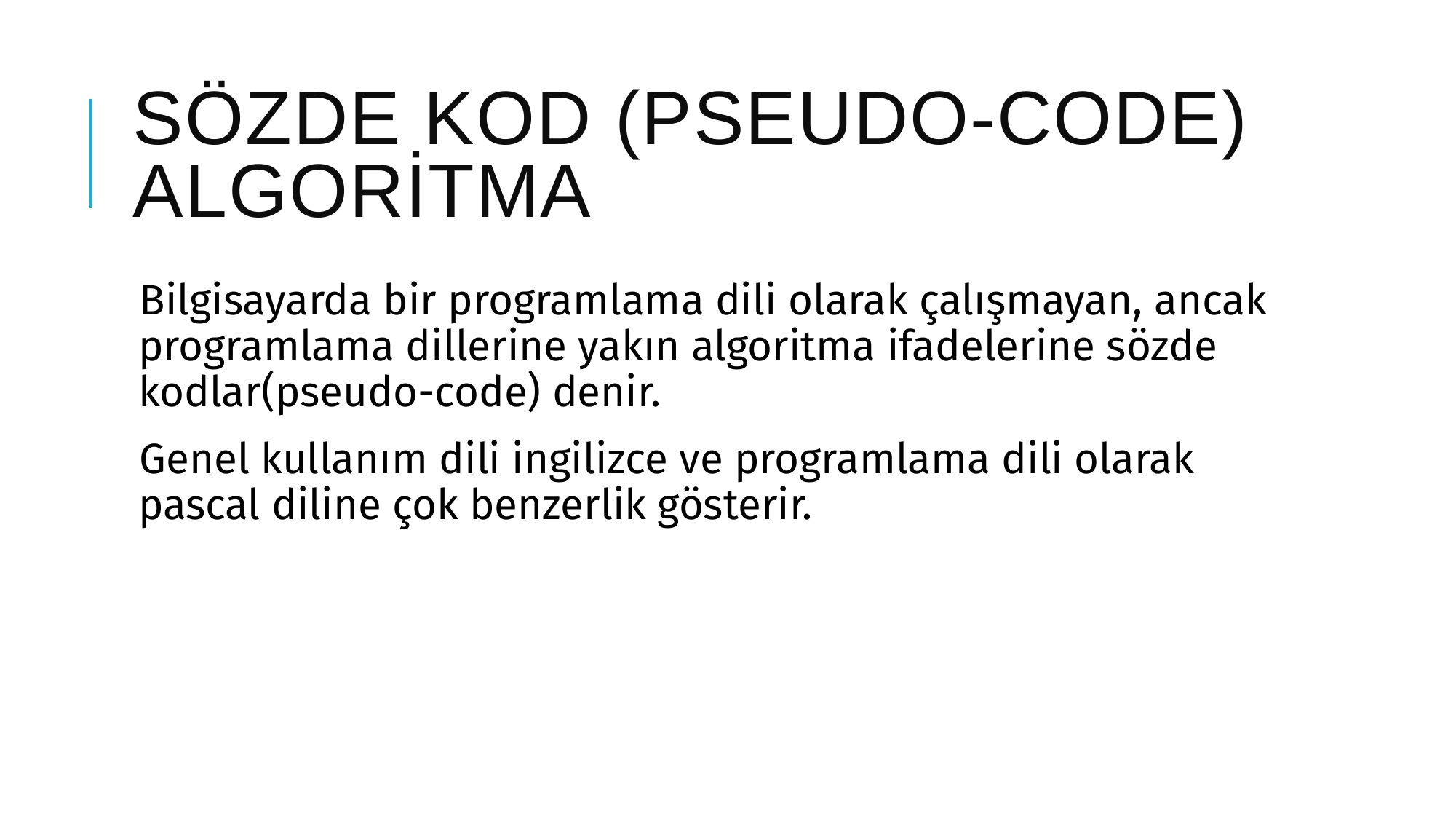

# SÖZDE KOD (pseudo-code) ALGORİTMA
Bilgisayarda bir programlama dili olarak çalışmayan, ancak programlama dillerine yakın algoritma ifadelerine sözde kodlar(pseudo-code) denir.
Genel kullanım dili ingilizce ve programlama dili olarak pascal diline çok benzerlik gösterir.